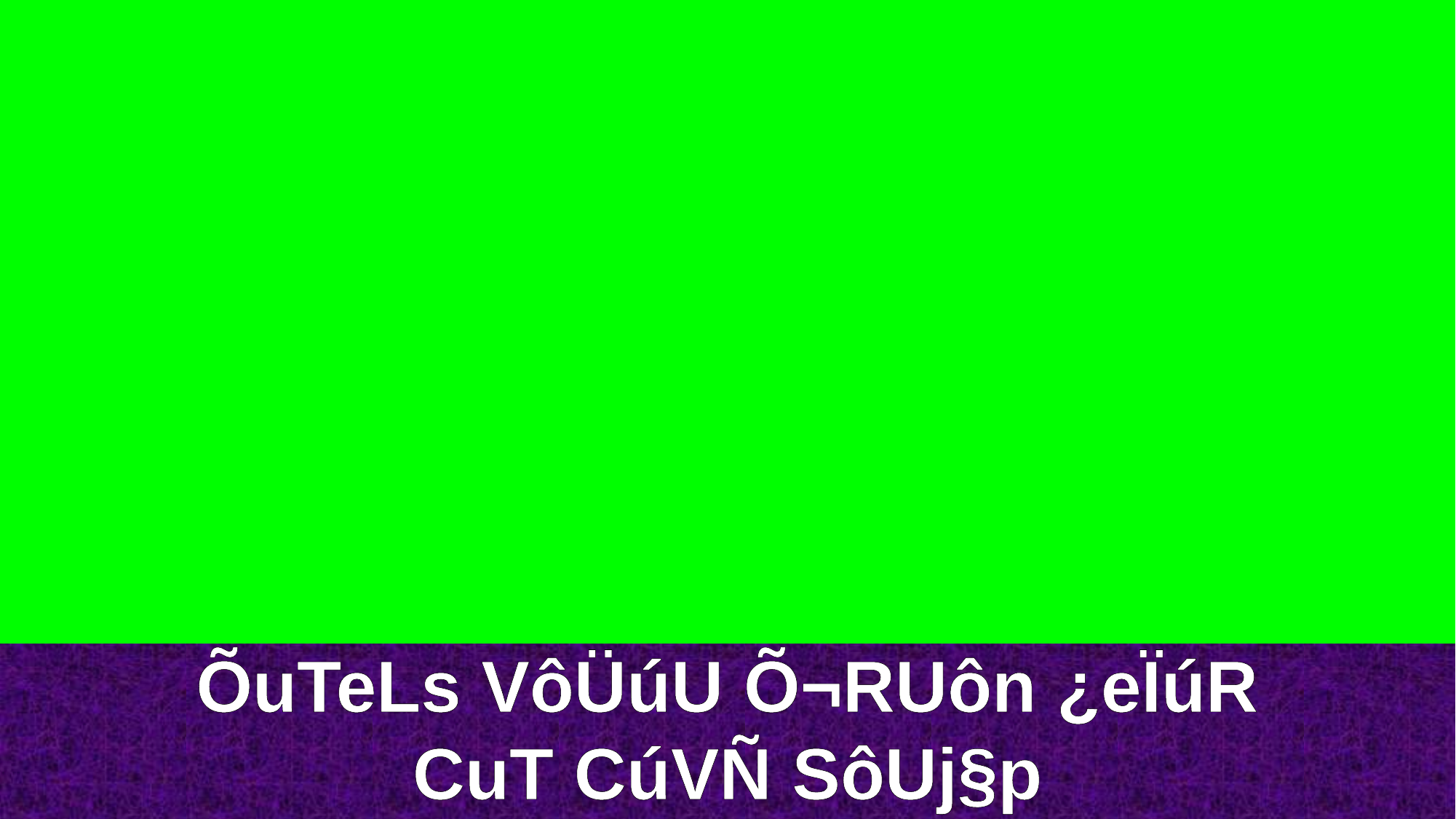

ÕuTeLs VôÜúU Õ¬RUôn ¿eÏúR
CuT CúVÑ SôUj§p